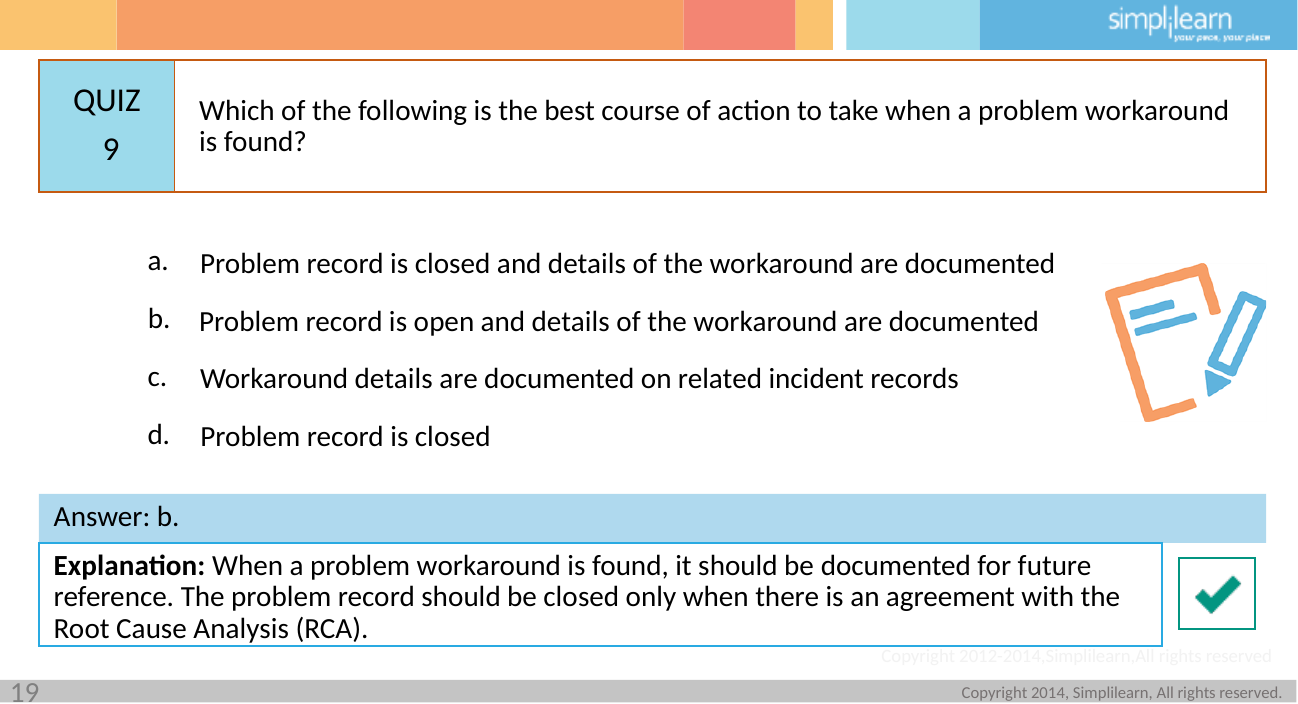

Which of the following is the best course of action to take when a problem workaround is found?
9
Problem record is closed and details of the workaround are documented
Problem record is open and details of the workaround are documented
Workaround details are documented on related incident records
Problem record is closed
Answer: b.
Explanation: When a problem workaround is found, it should be documented for future reference. The problem record should be closed only when there is an agreement with the Root Cause Analysis (RCA).